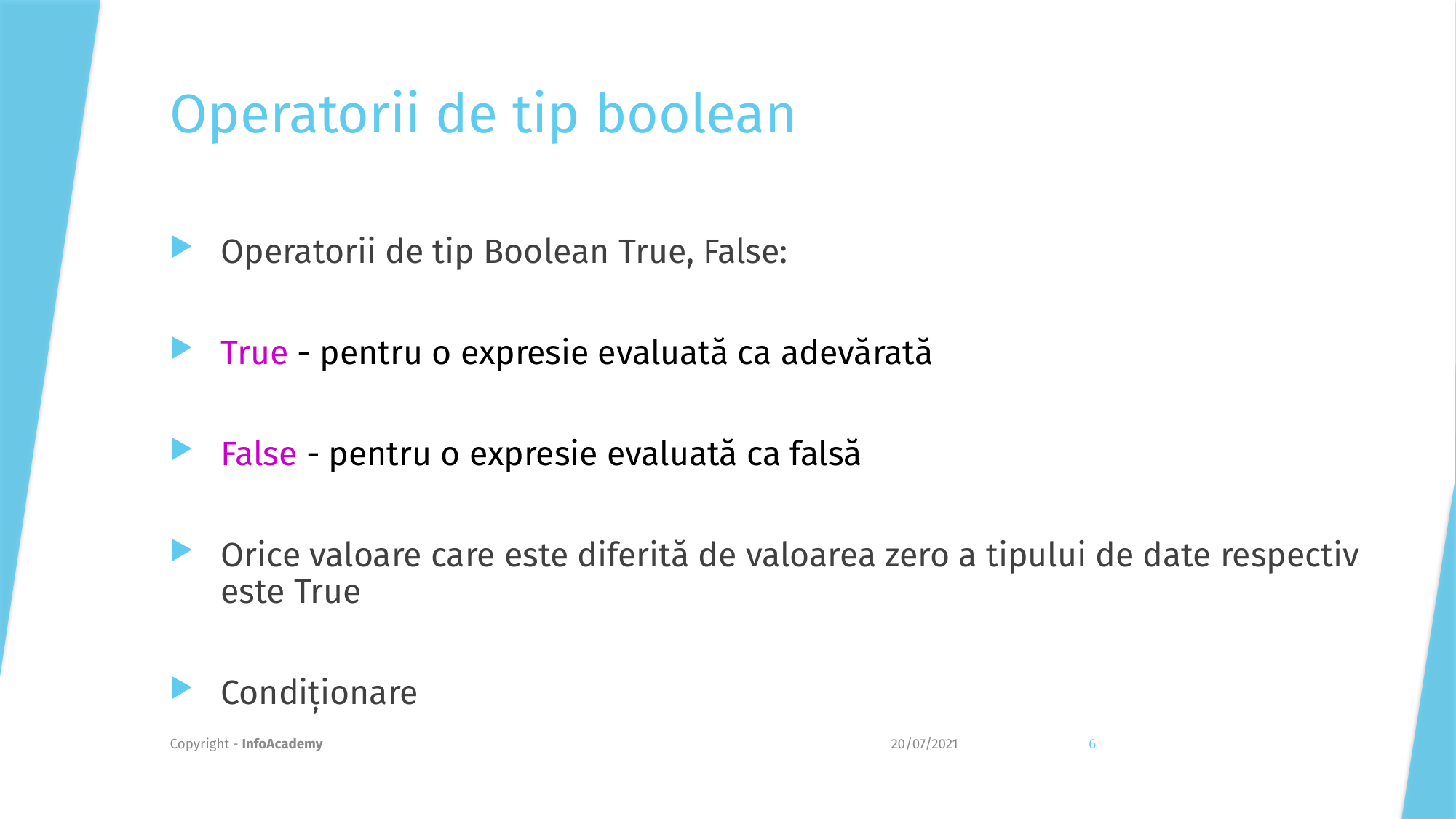

Operatorii de tip boolean
Operatorii de tip Boolean True, False:

True - pentru o expresie evaluată ca adevărată

False - pentru o expresie evaluată ca falsă

Orice valoare care este diferită de valoarea zero a tipului de date respectiv este True

Condiționare

Copyright - InfoAcademy
20/07/2021
6